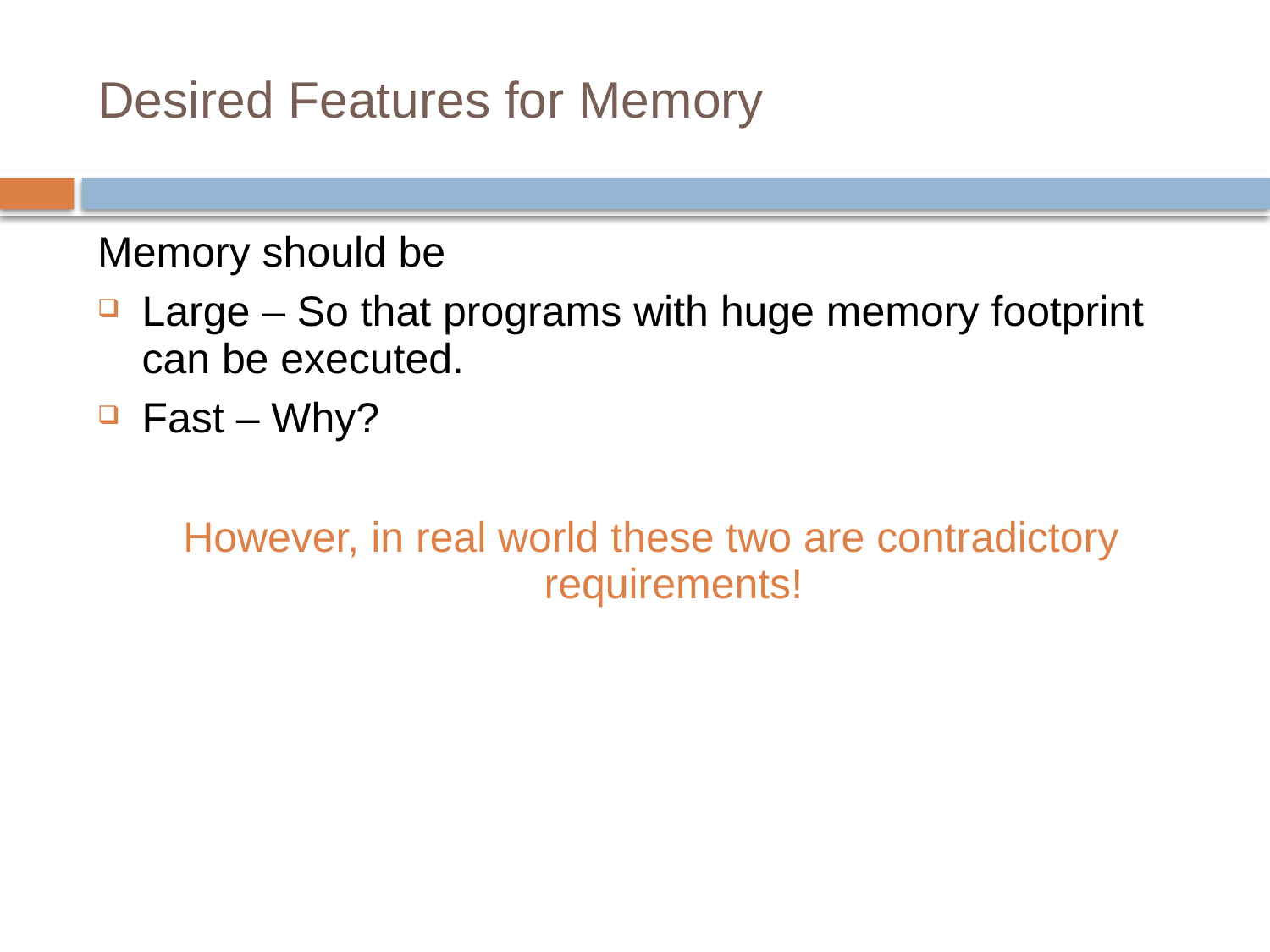

# Desired Features for Memory
Memory should be
Large – So that programs with huge memory footprint can be executed.
Fast – Why?

However, in real world these two are contradictory requirements!